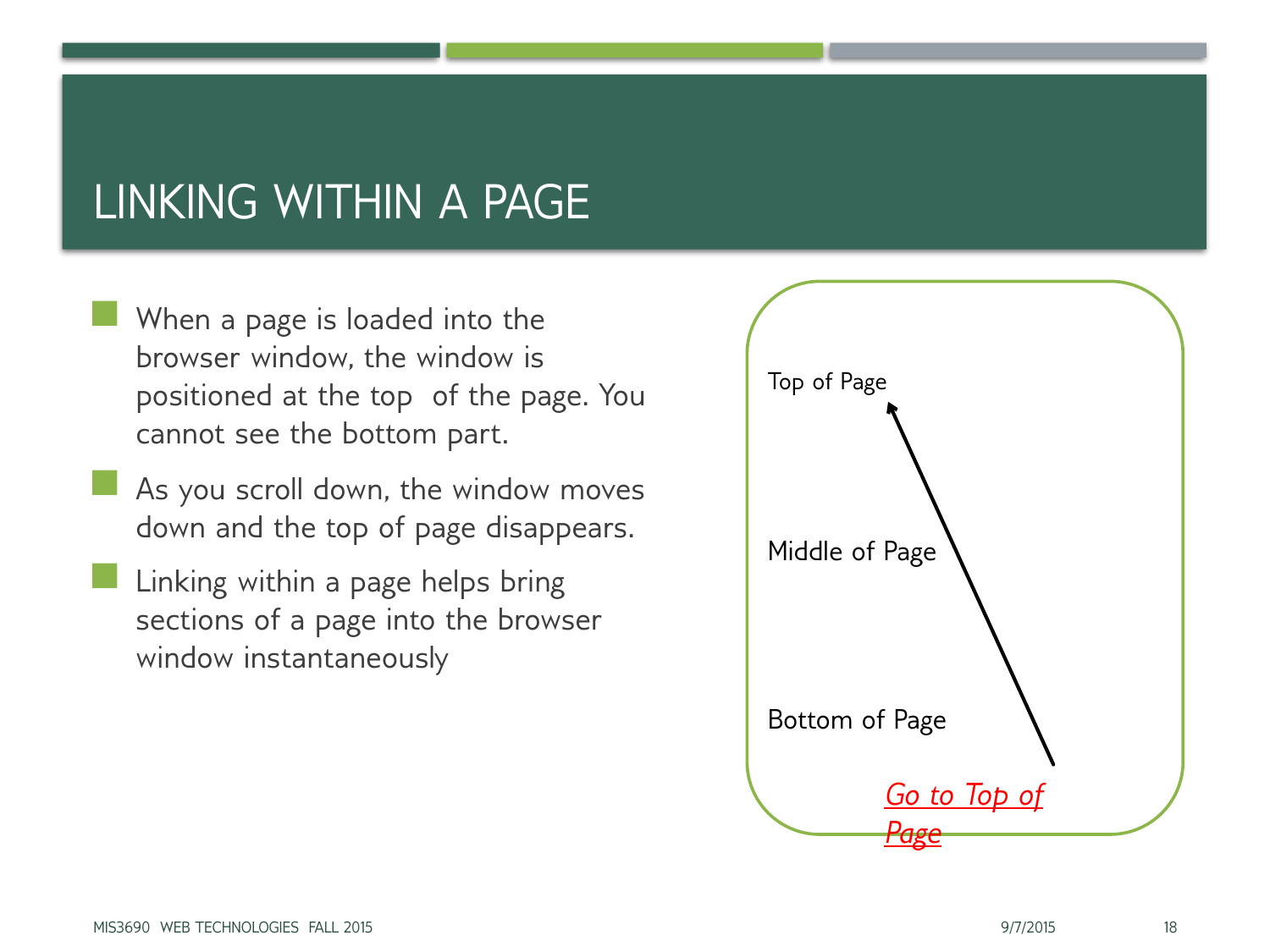

# Linking Within a Page

When a page is loaded into the browser window, the window is positioned at the top  of the page. You cannot see the bottom part.
As you scroll down, the window moves down and the top of page disappears.
Linking within a page helps bring sections of a page into the browser window instantaneously

Top of Page
Middle of Page
Bottom of Page
Go to Top of Page
MIS3690  Web Technologies  Fall 2015
9/7/2015
18